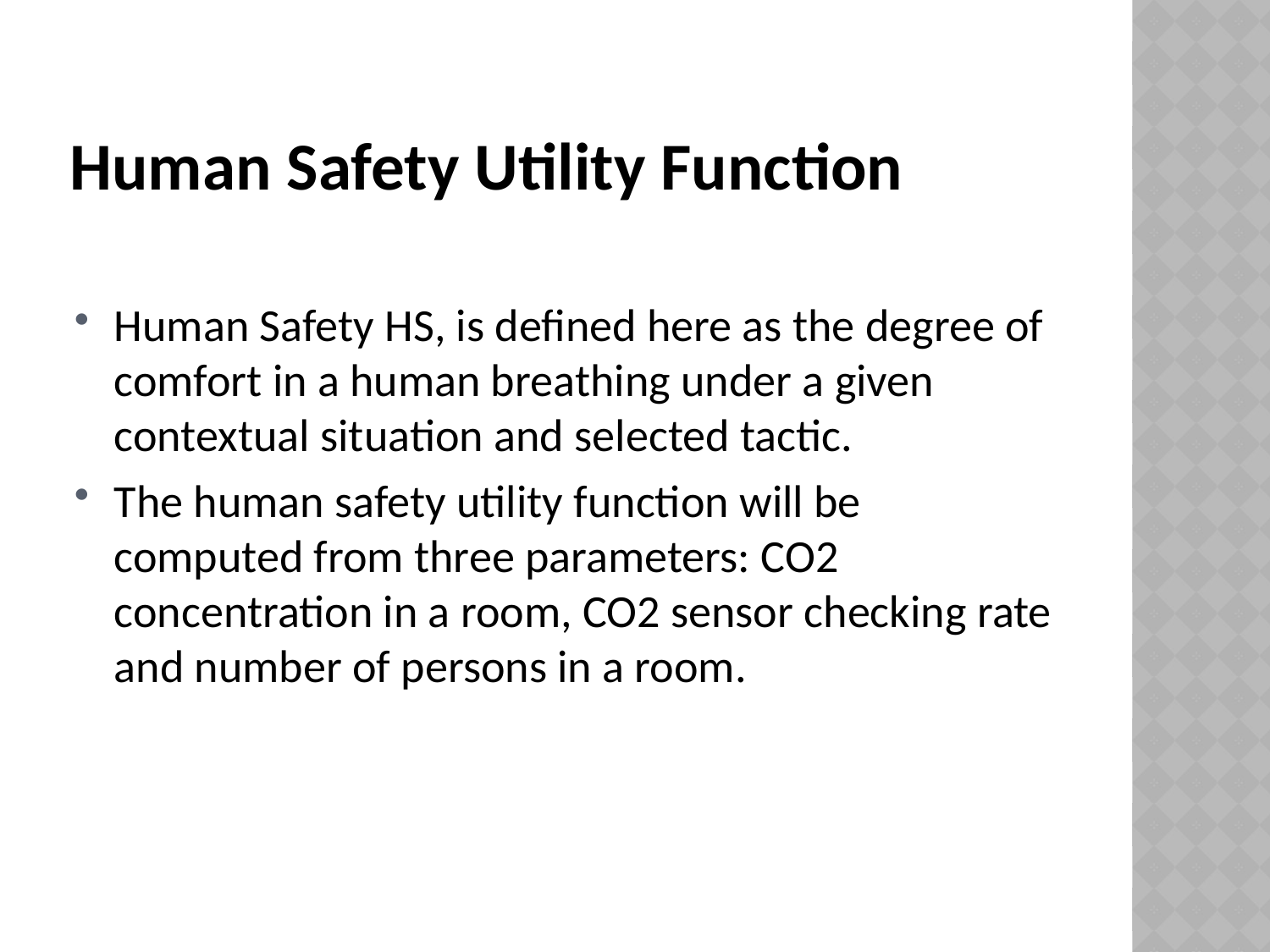

# Human Safety Utility Function

Human Safety HS, is defined here as the degree of comfort in a human breathing under a given contextual situation and selected tactic.
The human safety utility function will be computed from three parameters: CO2 concentration in a room, CO2 sensor checking rate and number of persons in a room.